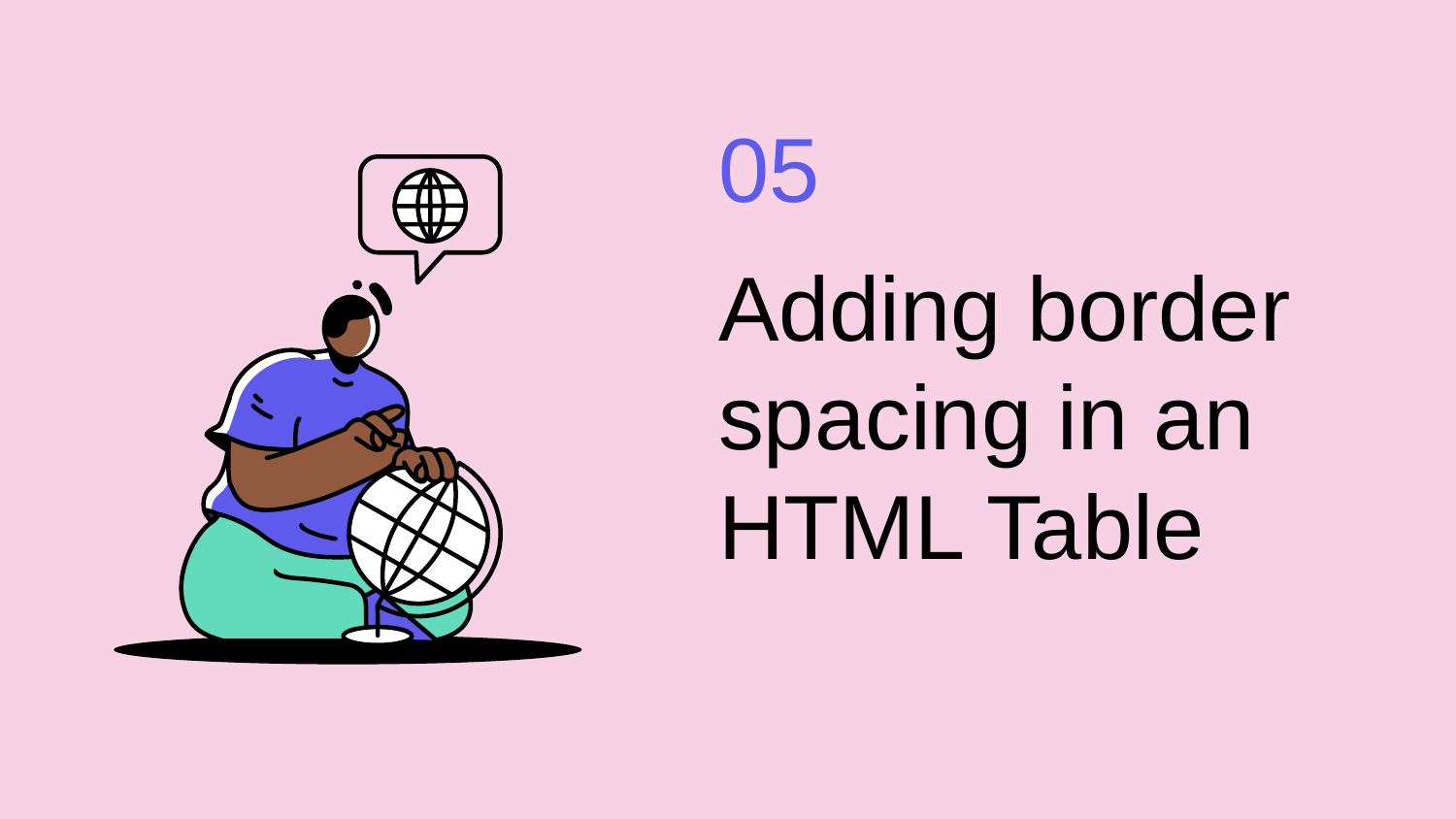

05

# Adding border spacing in an HTML Table